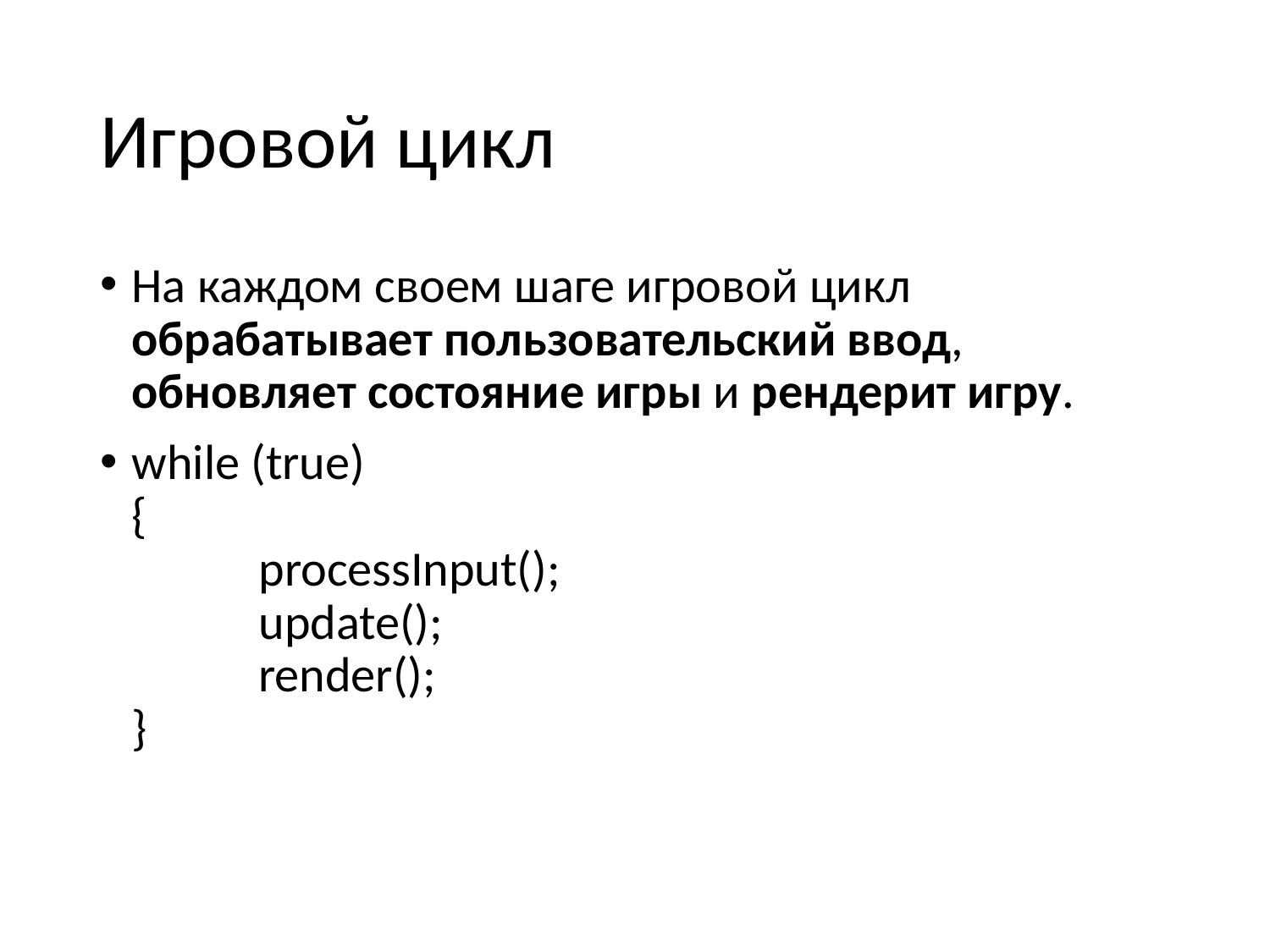

# Игровой цикл
На каждом своем шаге игровой цикл обрабатывает пользовательский ввод, обновляет состояние игры и рендерит игру.
while (true)
{
	processInput();
	update();
	render();
}